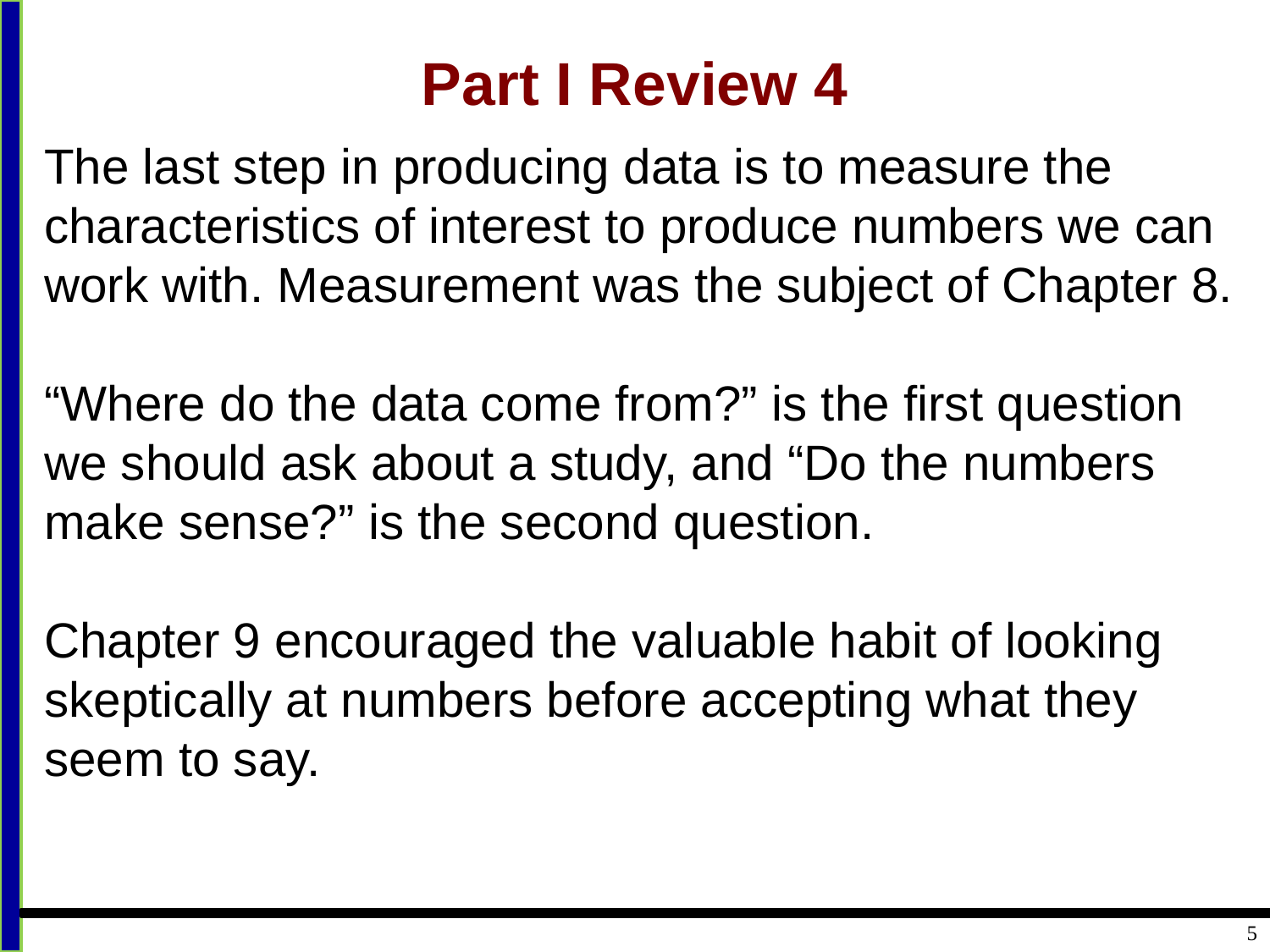

# Part I Review 4
The last step in producing data is to measure the characteristics of interest to produce numbers we can work with. Measurement was the subject of Chapter 8.

“Where do the data come from?” is the first question we should ask about a study, and “Do the numbers make sense?” is the second question.

Chapter 9 encouraged the valuable habit of looking skeptically at numbers before accepting what they seem to say.